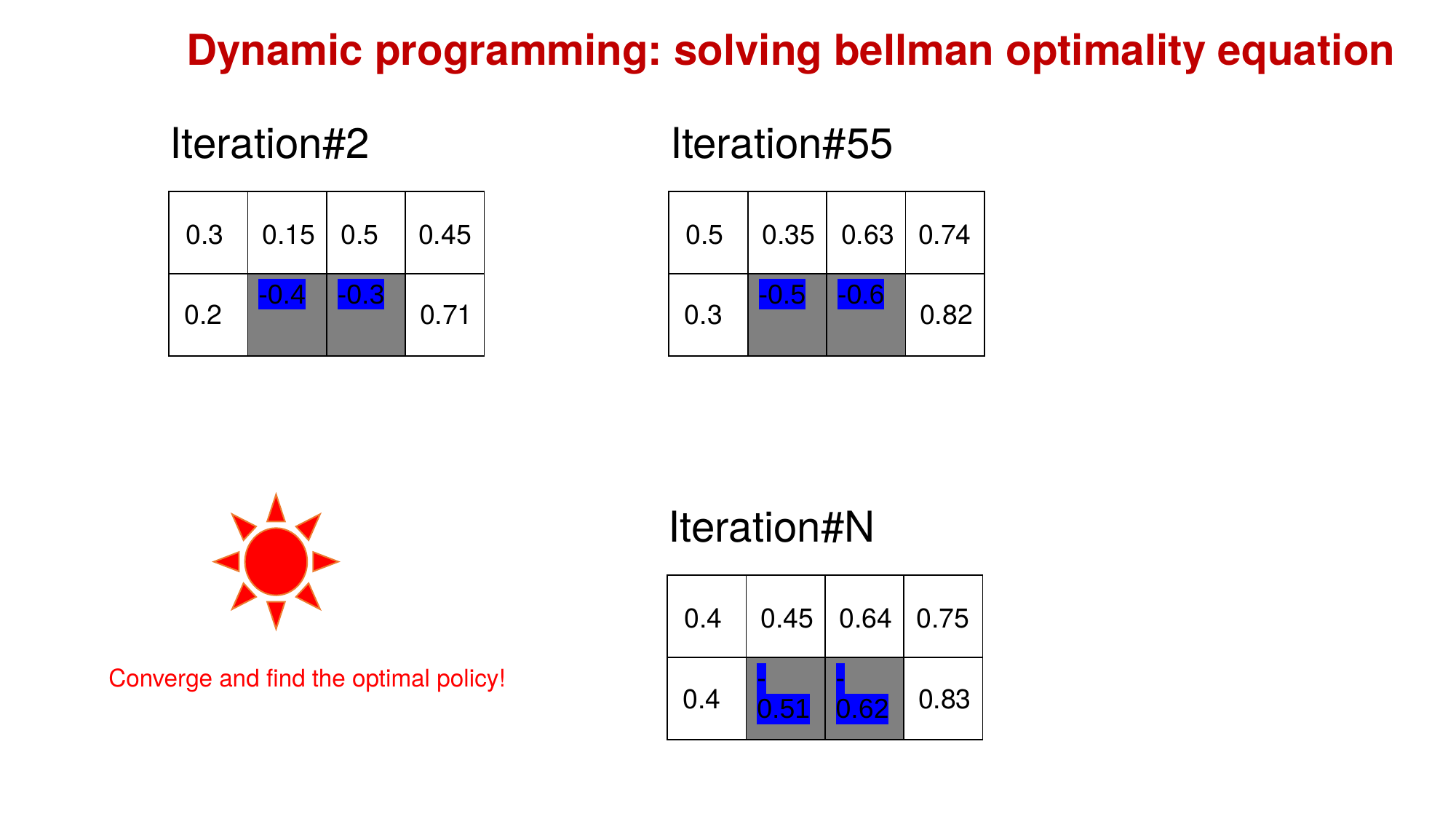

Dynamic programming: solving bellman optimality equation
Iteration#2
Iteration#55
|  |  |  |  |
| --- | --- | --- | --- |
|  | -0.4 | -0.3 |  |
|  |  |  |  |
| --- | --- | --- | --- |
|  | -0.5 | -0.6 |  |
0.3
0.15
0.5
0.45
0.5
0.35
0.63
0.74
0.2
0.71
0.3
0.82

Iteration#N
|  |  |  |  |
| --- | --- | --- | --- |
|  | -0.51 | -0.62 |  |
0.4
0.45
0.64
0.75
Converge and find the optimal policy!
0.4
0.83